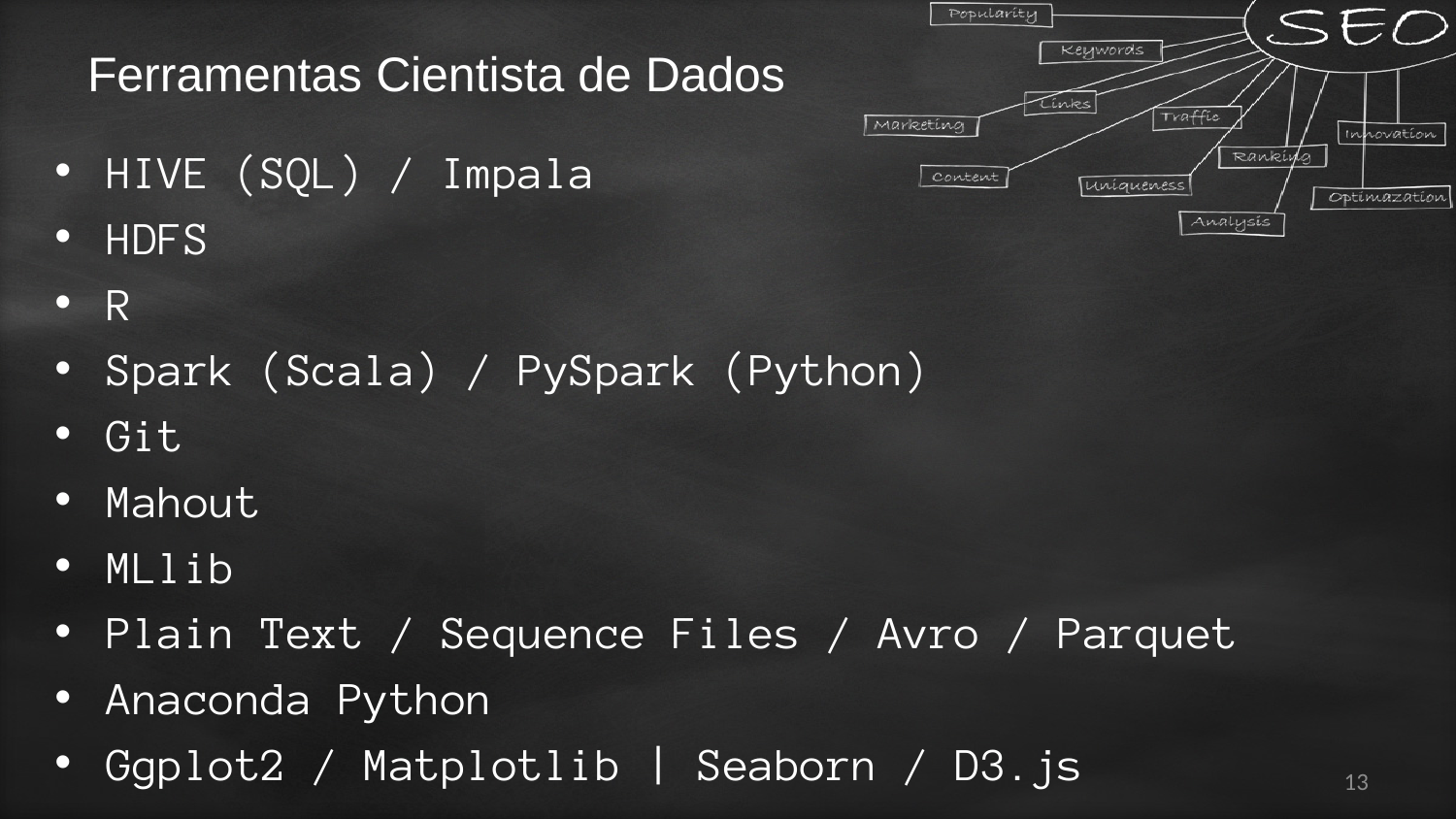

# Ferramentas Cientista de Dados
HIVE (SQL) / Impala
HDFS
R
Spark (Scala) / PySpark (Python)
Git
Mahout
MLlib
Plain Text / Sequence Files / Avro / Parquet
Anaconda Python
Ggplot2 / Matplotlib | Seaborn / D3.js
13